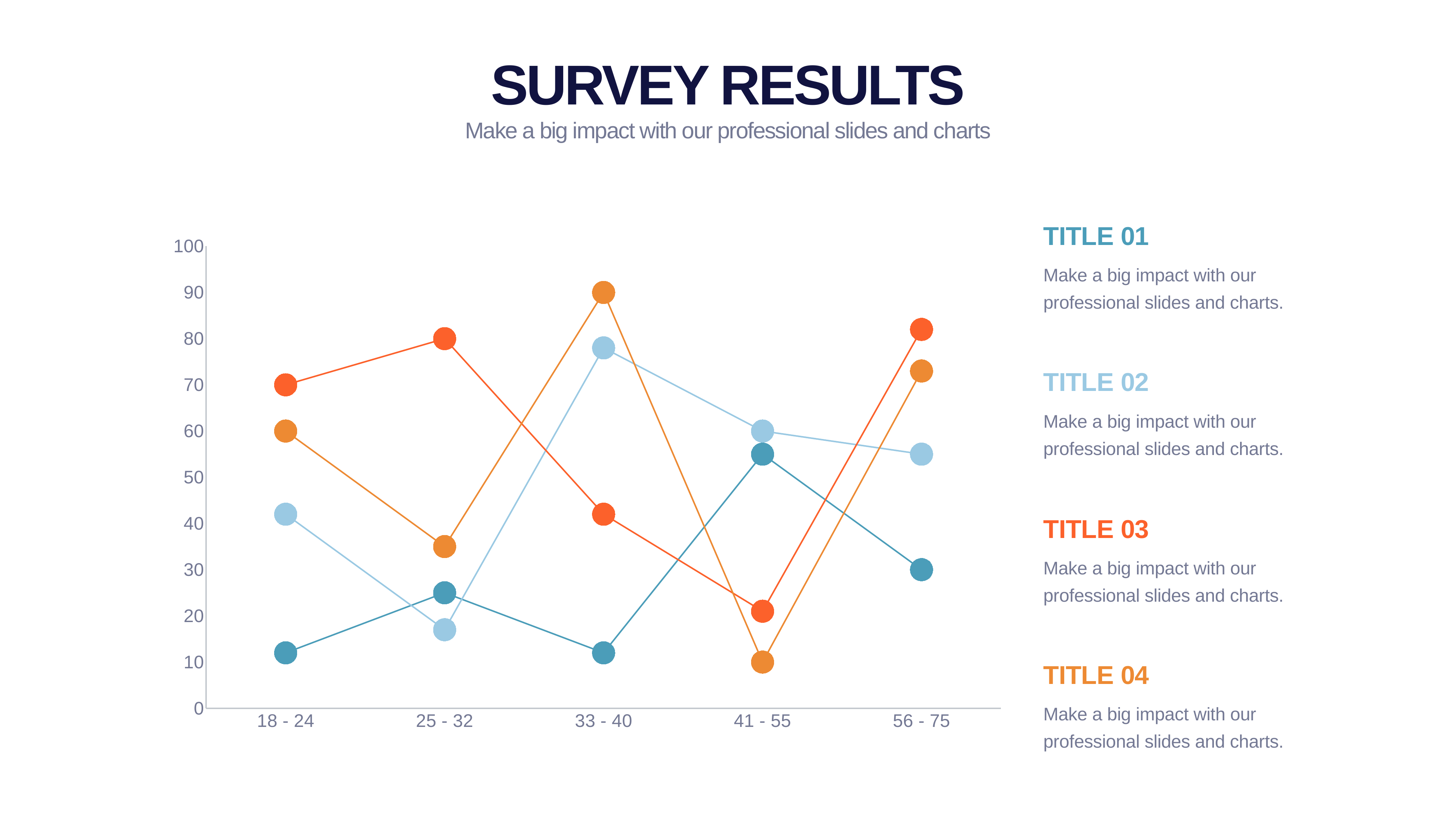

SURVEY RESULTS
Make a big impact with our professional slides and charts
TITLE 01

### Chart

| Category | Series 1 | Series 2 | Series 3 | Series 4 |
|---|---|---|---|---|
| 18 - 24 | 12.0 | 42.0 | 70.0 | 60.0 |
| 25 - 32 | 25.0 | 17.0 | 80.0 | 35.0 |
| 33 - 40 | 12.0 | 78.0 | 42.0 | 90.0 |
| 41 - 55 | 55.0 | 60.0 | 21.0 | 10.0 |
| 56 - 75 | 30.0 | 55.0 | 82.0 | 73.0 |
Make a big impact with our professional slides and charts.
TITLE 02
Make a big impact with our professional slides and charts.
TITLE 03
Make a big impact with our professional slides and charts.
TITLE 04
Make a big impact with our professional slides and charts.